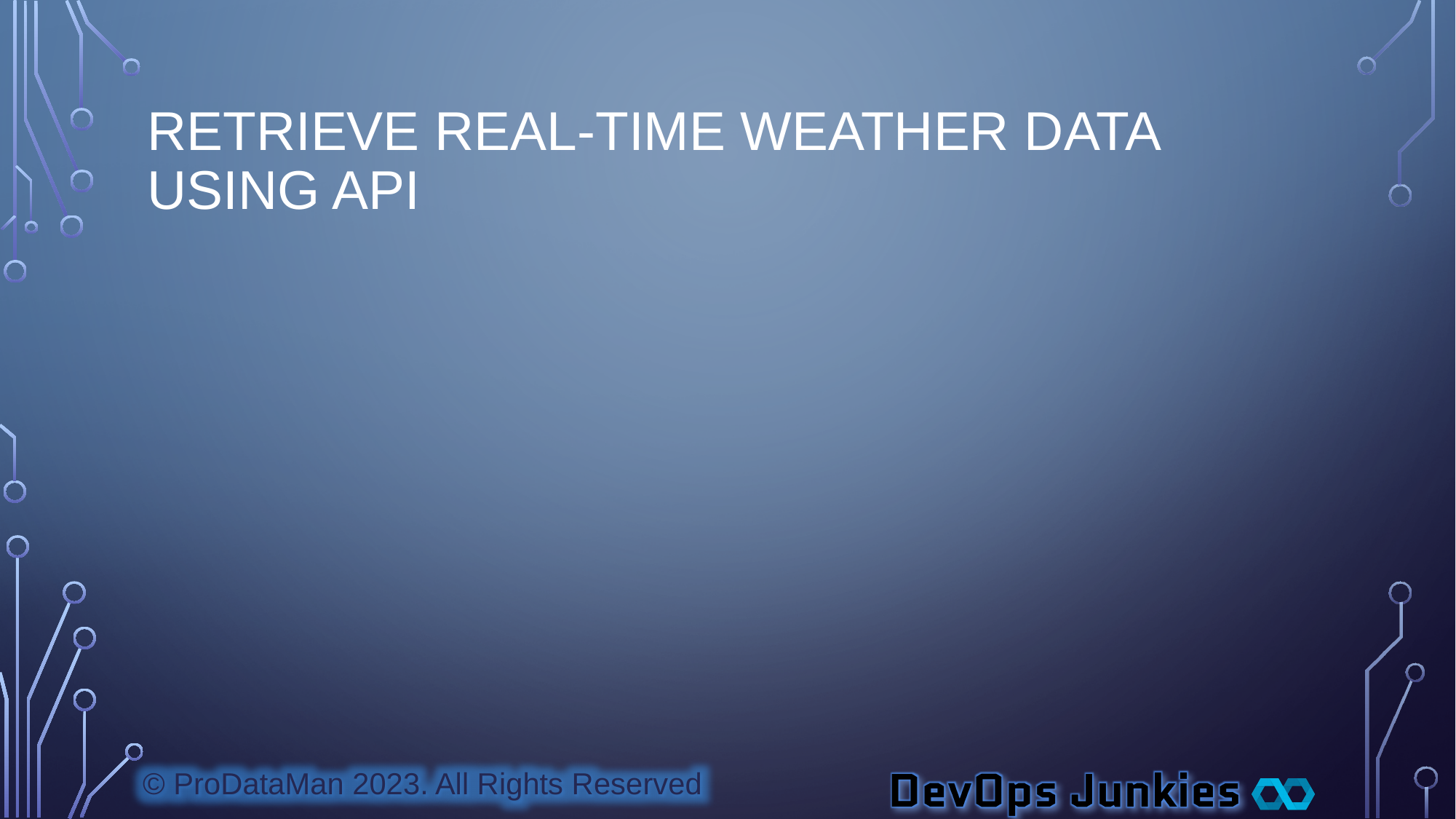

# Retrieve Real-time Weather Data using API